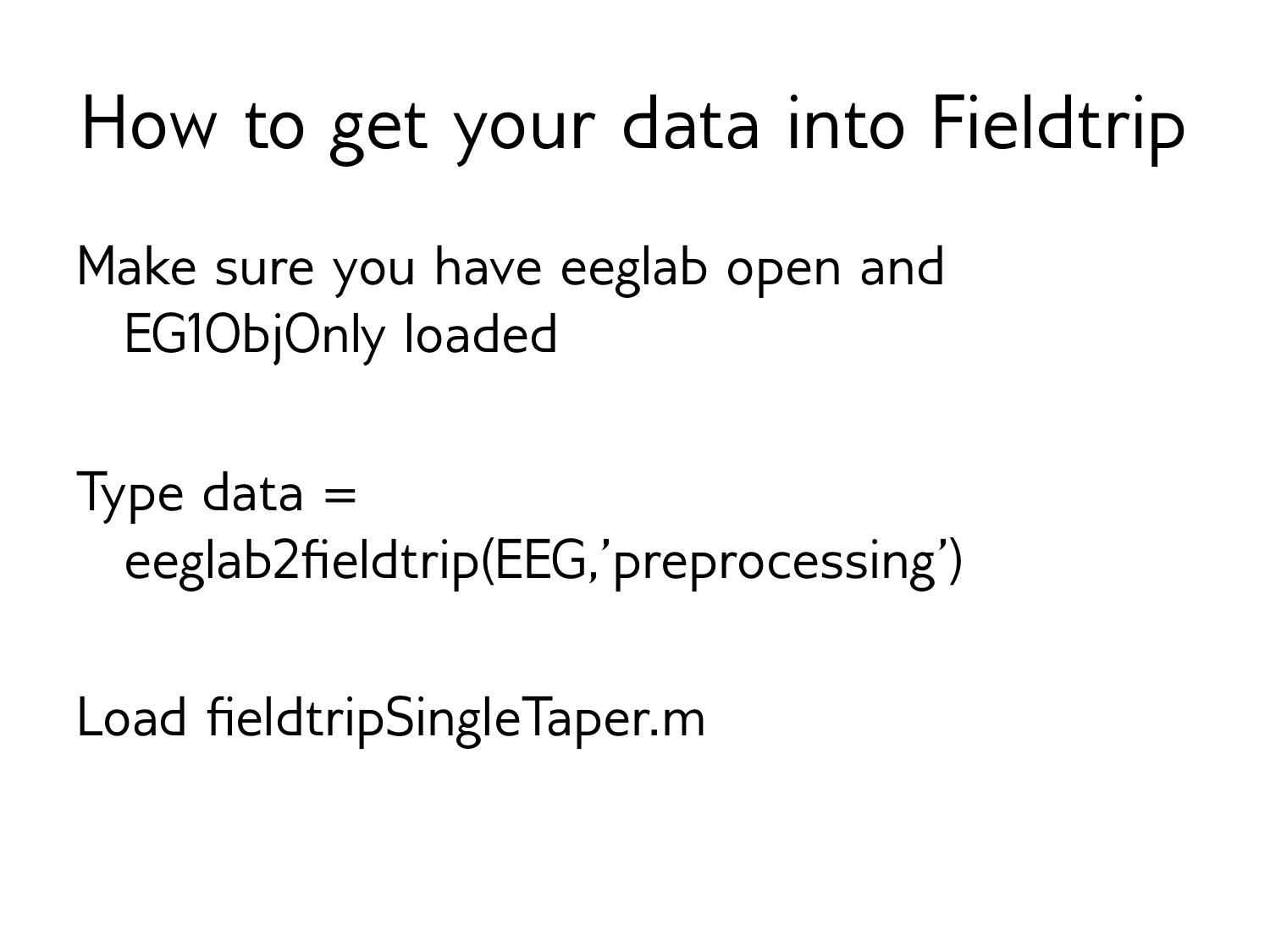

# How to get your data into Fieldtrip
Make sure you have eeglab open and EG1ObjOnly loaded

Type data = eeglab2fieldtrip(EEG,’preprocessing’)

Load fieldtripSingleTaper.m